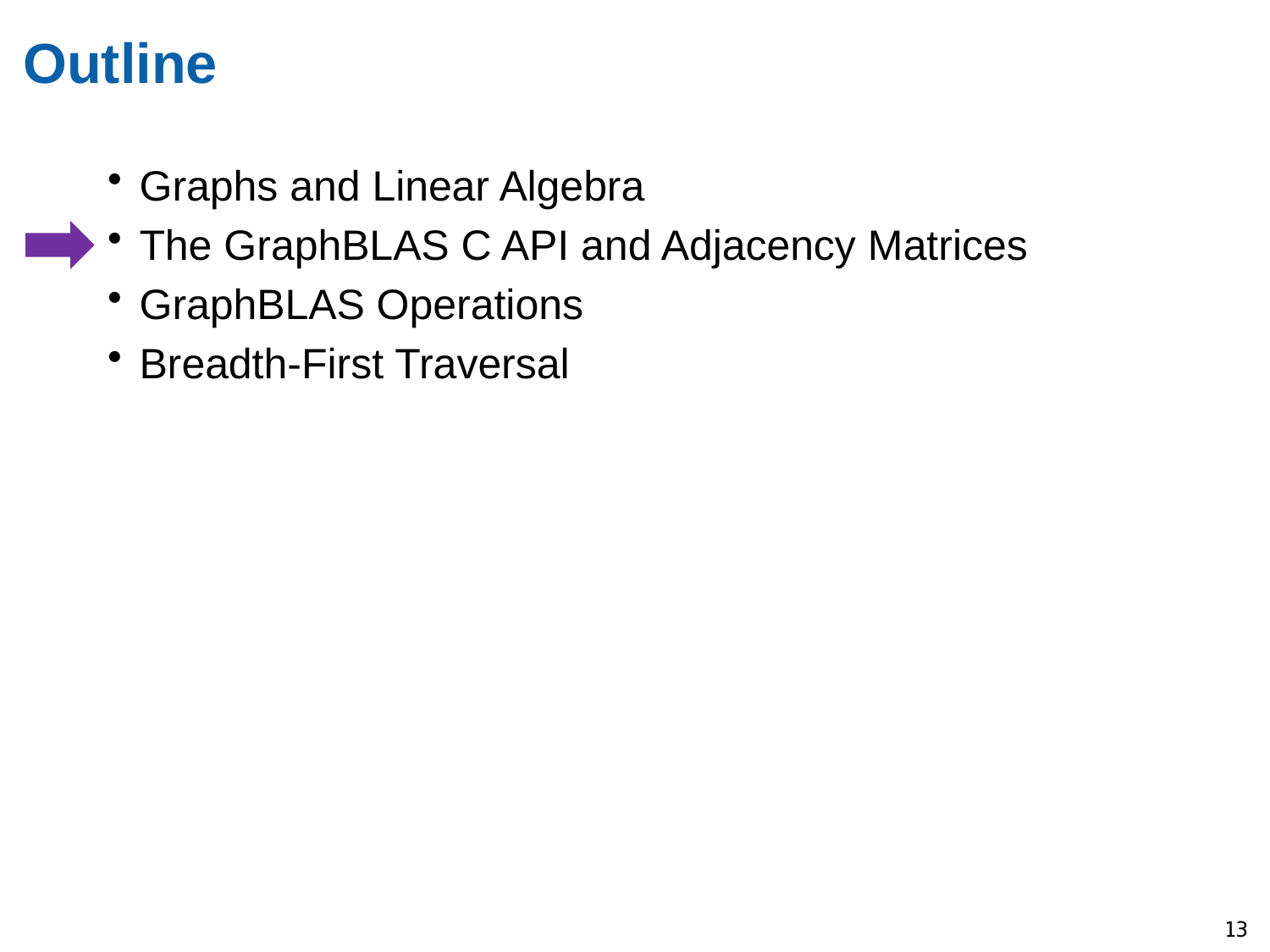

# Outline
Graphs and Linear Algebra
The GraphBLAS C API and Adjacency Matrices
GraphBLAS Operations
Breadth-First Traversal

13